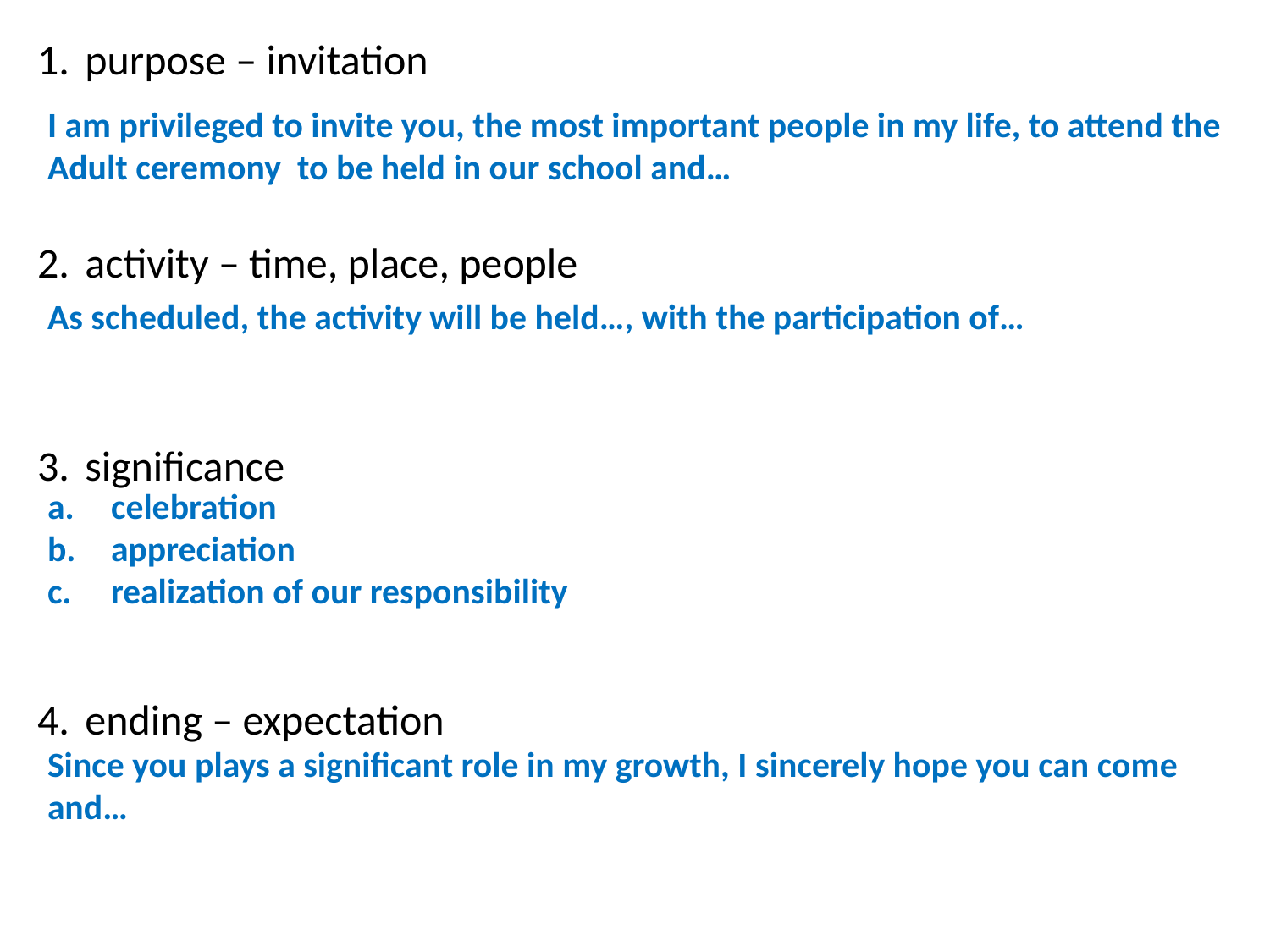

purpose – invitation

activity – time, place, people

significance

ending – expectation
I am privileged to invite you, the most important people in my life, to attend the Adult ceremony  to be held in our school and…
As scheduled, the activity will be held…, with the participation of…
celebration
appreciation
realization of our responsibility
Since you plays a significant role in my growth, I sincerely hope you can come and…